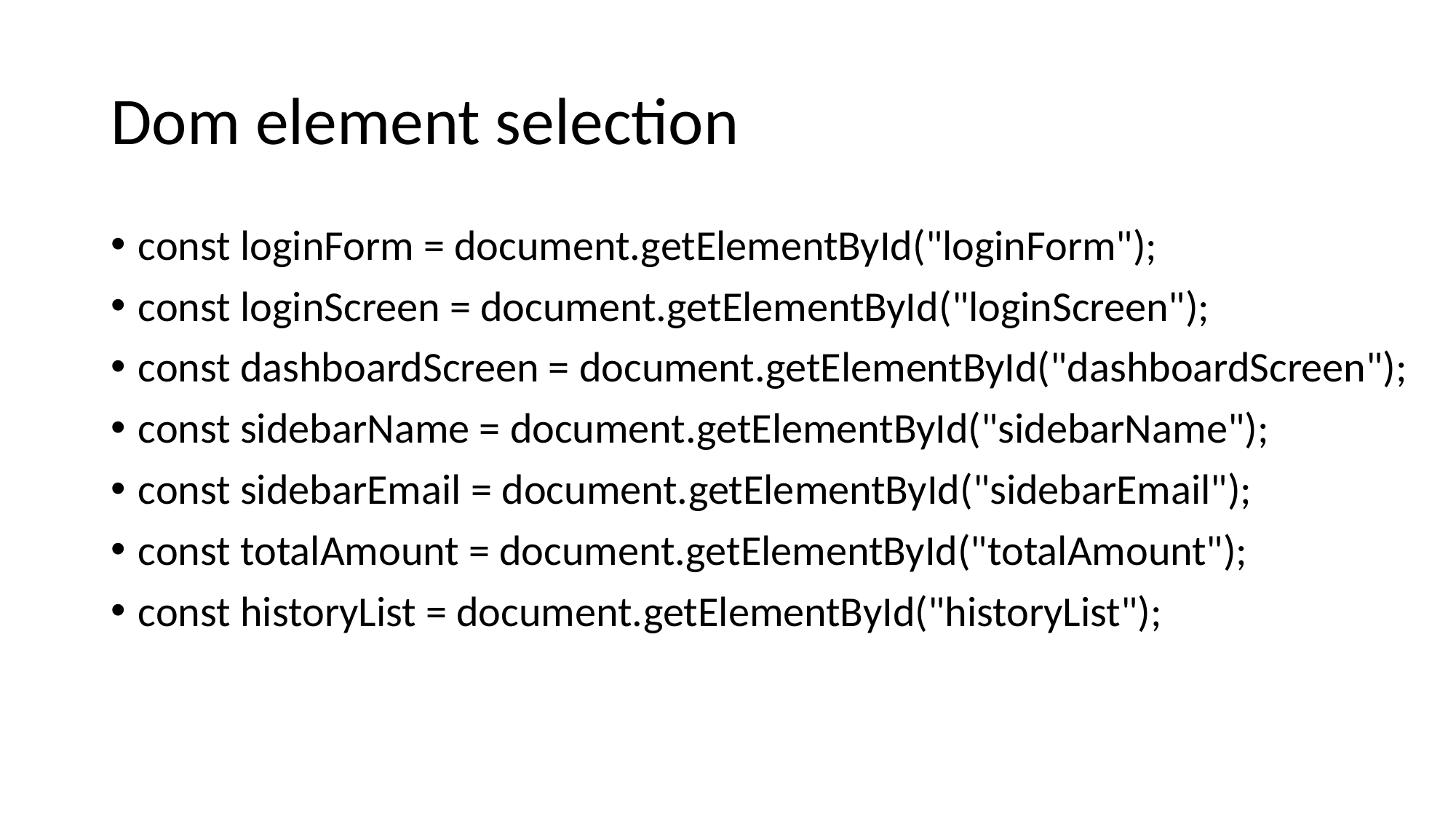

# Dom element selection
const loginForm = document.getElementById("loginForm");
const loginScreen = document.getElementById("loginScreen");
const dashboardScreen = document.getElementById("dashboardScreen");
const sidebarName = document.getElementById("sidebarName");
const sidebarEmail = document.getElementById("sidebarEmail");
const totalAmount = document.getElementById("totalAmount");
const historyList = document.getElementById("historyList");